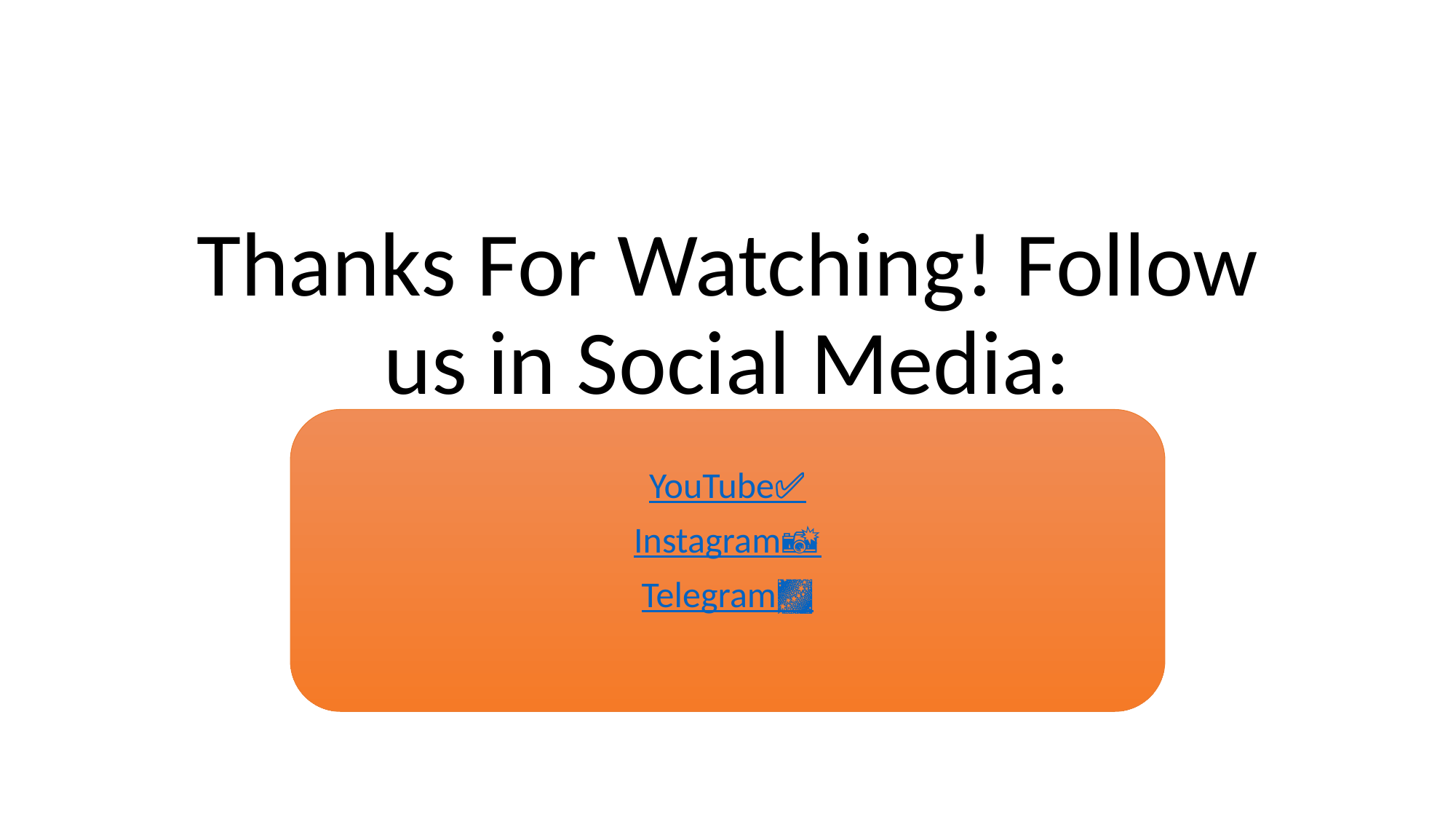

# Thanks For Watching! Follow us in Social Media:

YouTube✅
Instagram📸
Telegram🌌
Subscribe